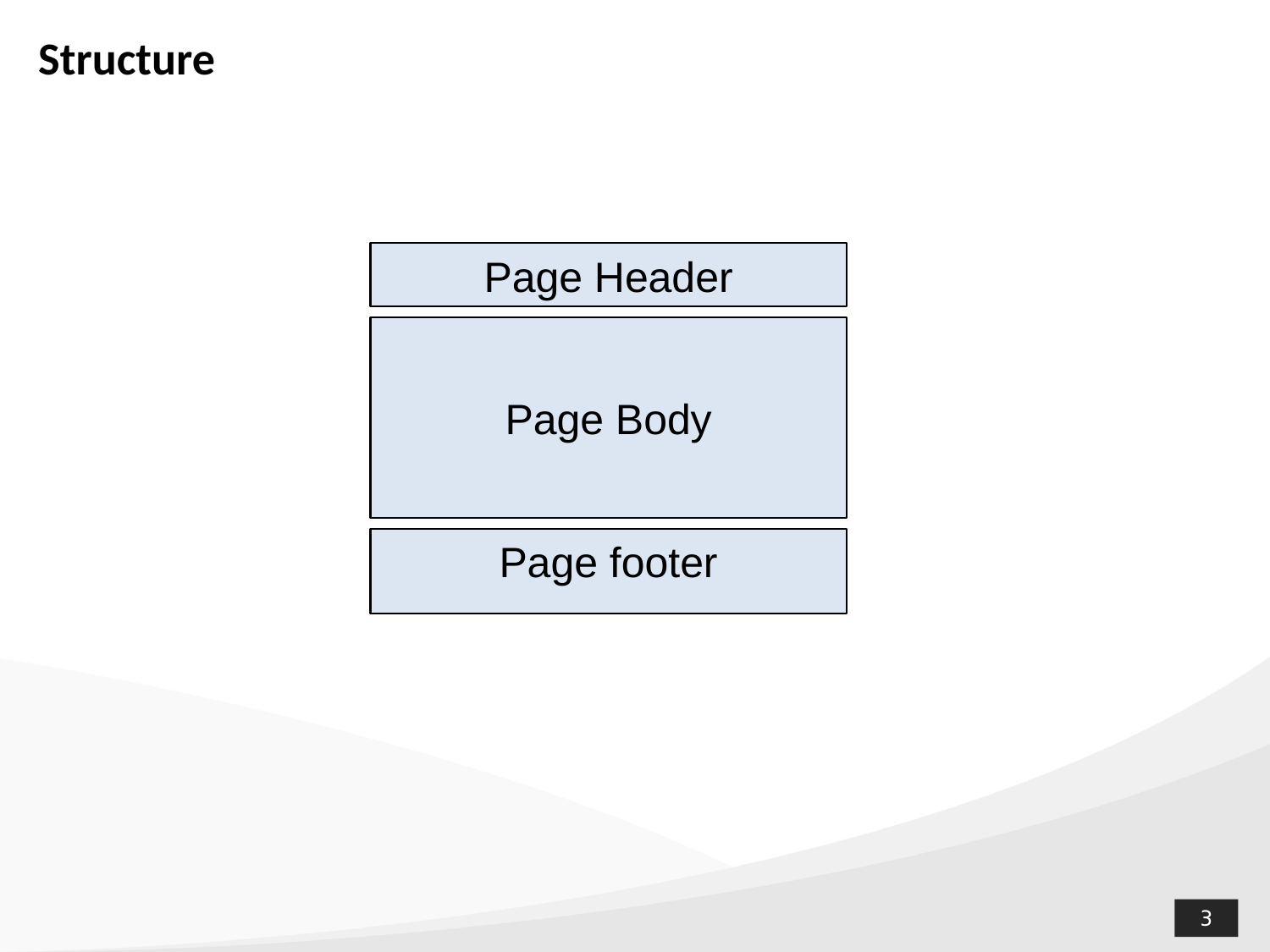

# Structure
Page Header
Page Body
Page footer